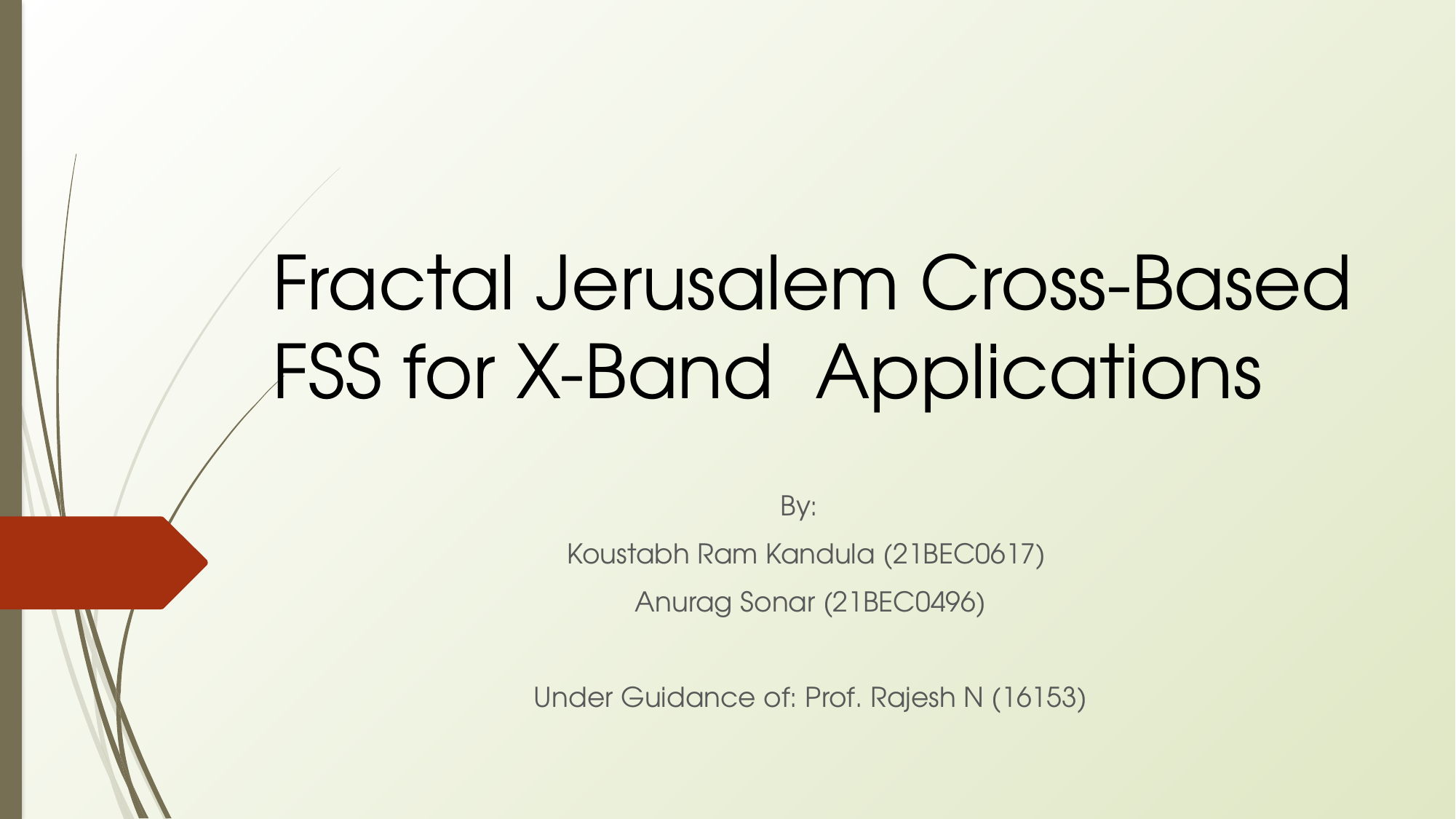

# Fractal Jerusalem Cross-Based FSS for X-Band  Applications
By:
Koustabh Ram Kandula (21BEC0617)
Anurag Sonar (21BEC0496)

Under Guidance of: Prof. Rajesh N (16153)